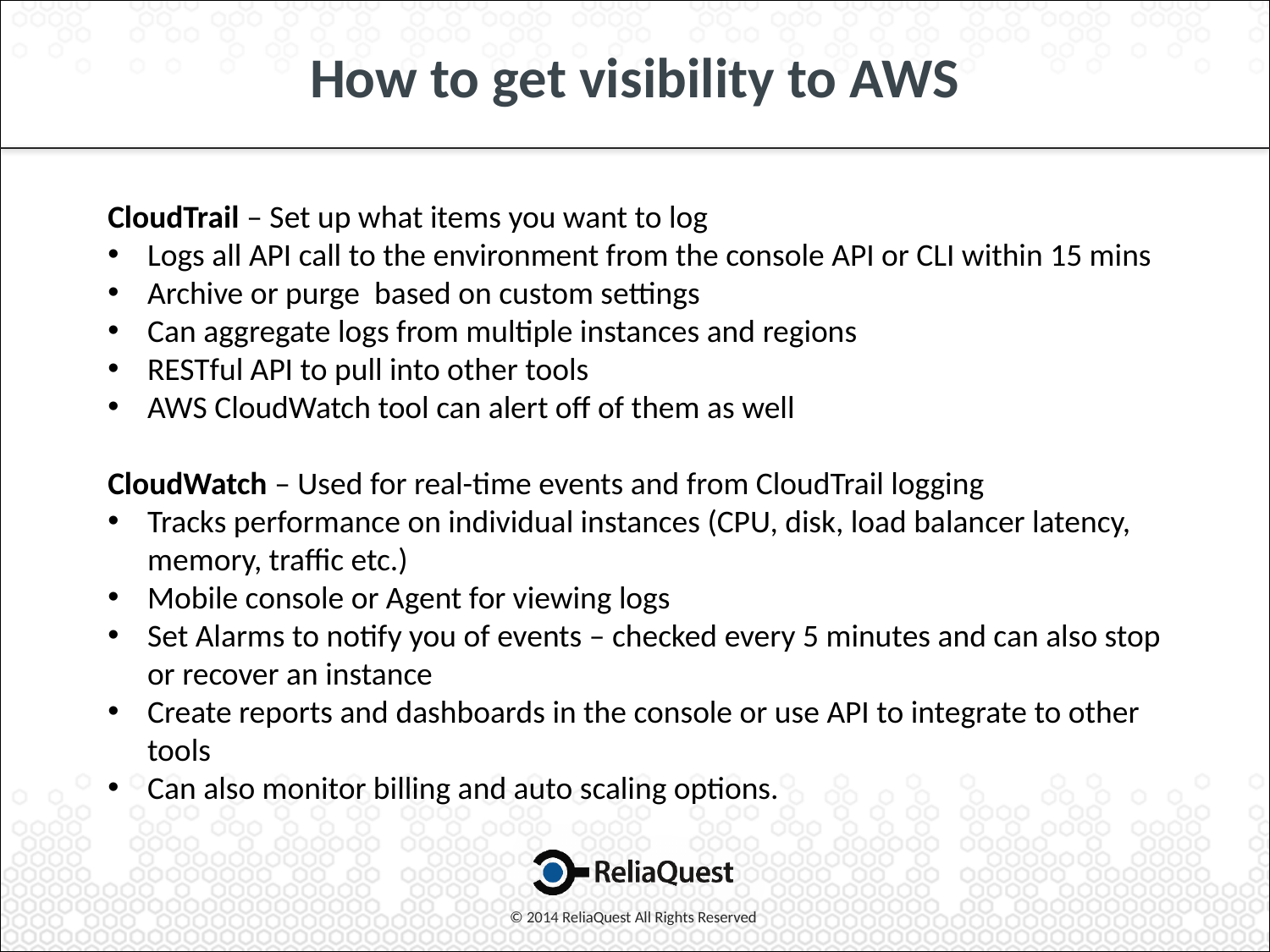

# How to get visibility to AWS
CloudTrail – Set up what items you want to log
Logs all API call to the environment from the console API or CLI within 15 mins
Archive or purge  based on custom settings
Can aggregate logs from multiple instances and regions
RESTful API to pull into other tools
AWS CloudWatch tool can alert off of them as well

CloudWatch – Used for real-time events and from CloudTrail logging
Tracks performance on individual instances (CPU, disk, load balancer latency, memory, traffic etc.)
Mobile console or Agent for viewing logs
Set Alarms to notify you of events – checked every 5 minutes and can also stop or recover an instance
Create reports and dashboards in the console or use API to integrate to other tools
Can also monitor billing and auto scaling options.